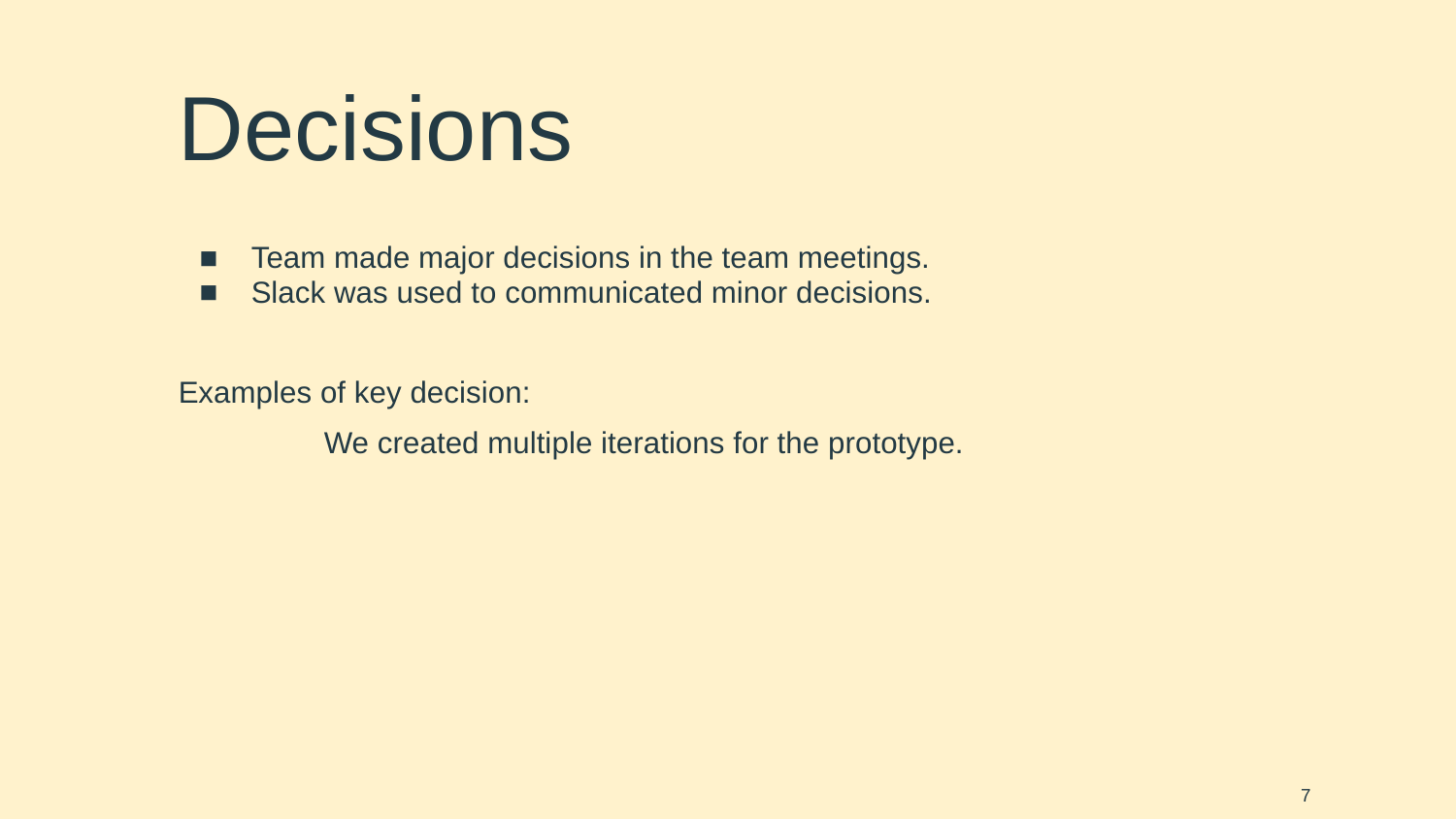

# Decisions
Team made major decisions in the team meetings.
Slack was used to communicated minor decisions.

Examples of key decision:
	We created multiple iterations for the prototype.

7